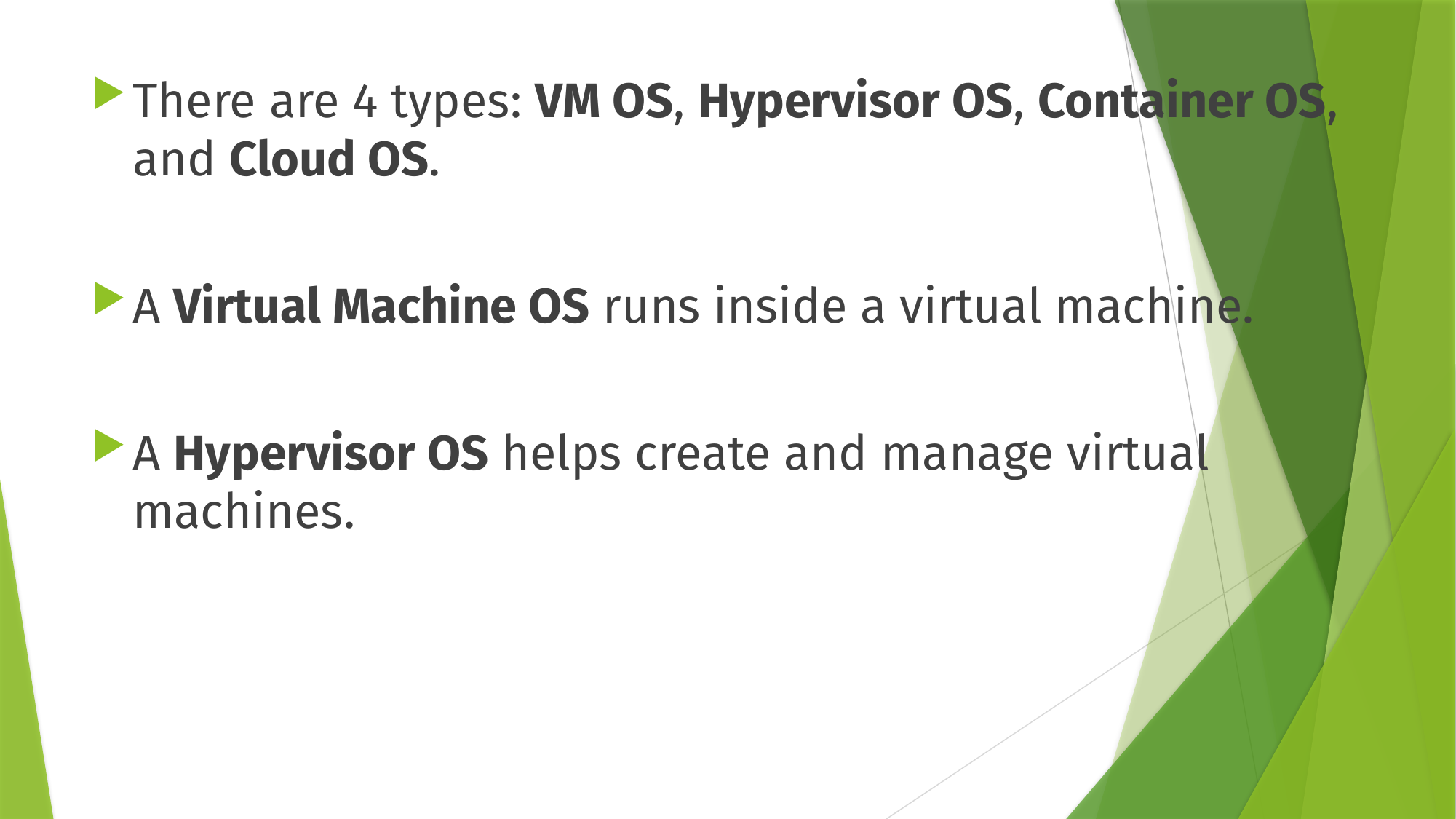

There are 4 types: VM OS, Hypervisor OS, Container OS, and Cloud OS.

A Virtual Machine OS runs inside a virtual machine.

A Hypervisor OS helps create and manage virtual machines.